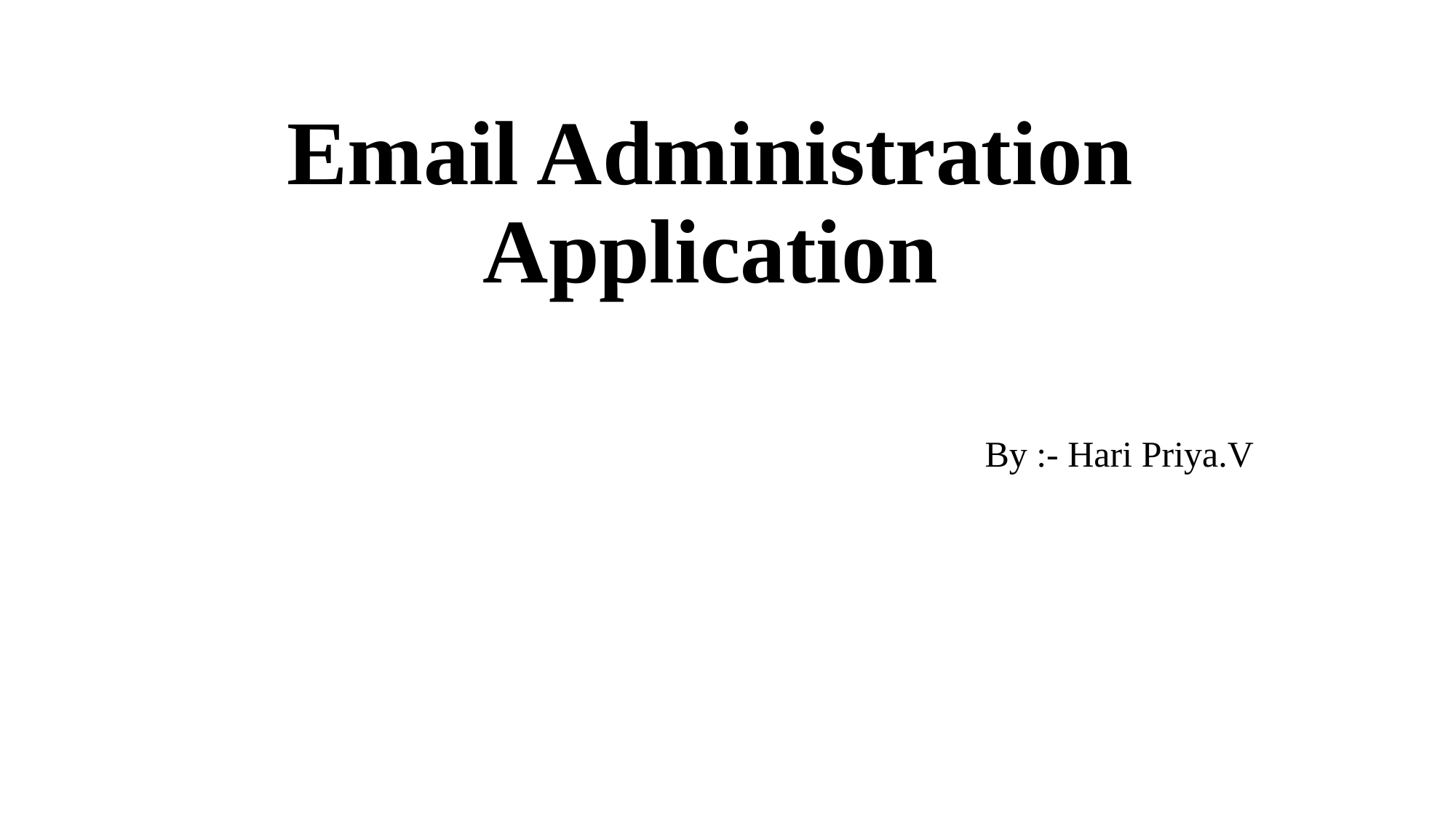

# Email Administration Application
						By :- Hari Priya.V